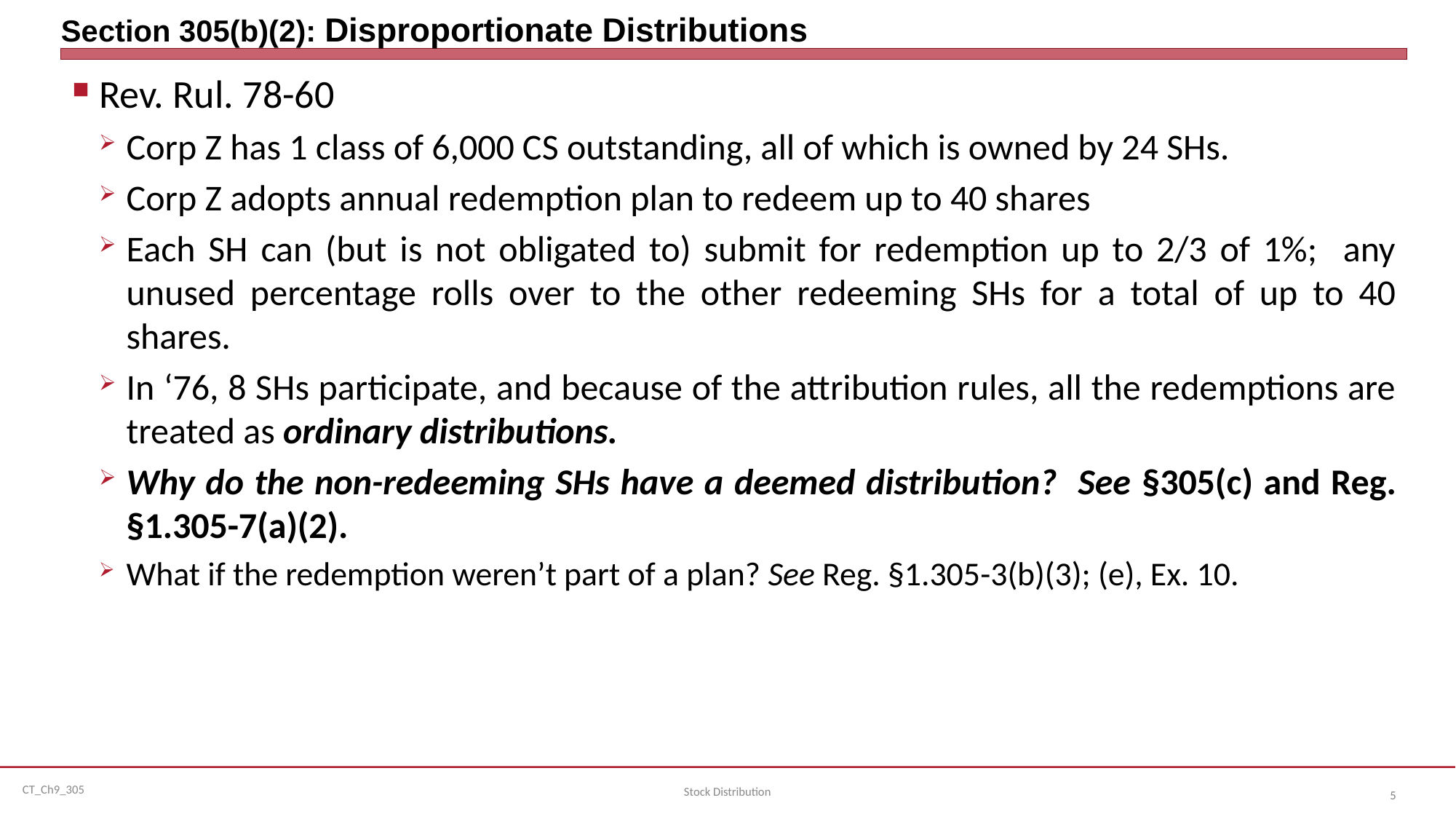

# Section 305(b)(2): Disproportionate Distributions
Rev. Rul. 78-60
Corp Z has 1 class of 6,000 CS outstanding, all of which is owned by 24 SHs.
Corp Z adopts annual redemption plan to redeem up to 40 shares
Each SH can (but is not obligated to) submit for redemption up to 2/3 of 1%;  any unused percentage rolls over to the other redeeming SHs for a total of up to 40 shares.
In ‘76, 8 SHs participate, and because of the attribution rules, all the redemptions are treated as ordinary distributions.
Why do the non-redeeming SHs have a deemed distribution?  See §305(c) and Reg. §1.305-7(a)(2).
What if the redemption weren’t part of a plan? See Reg. §1.305-3(b)(3); (e), Ex. 10.
Stock Distribution
5